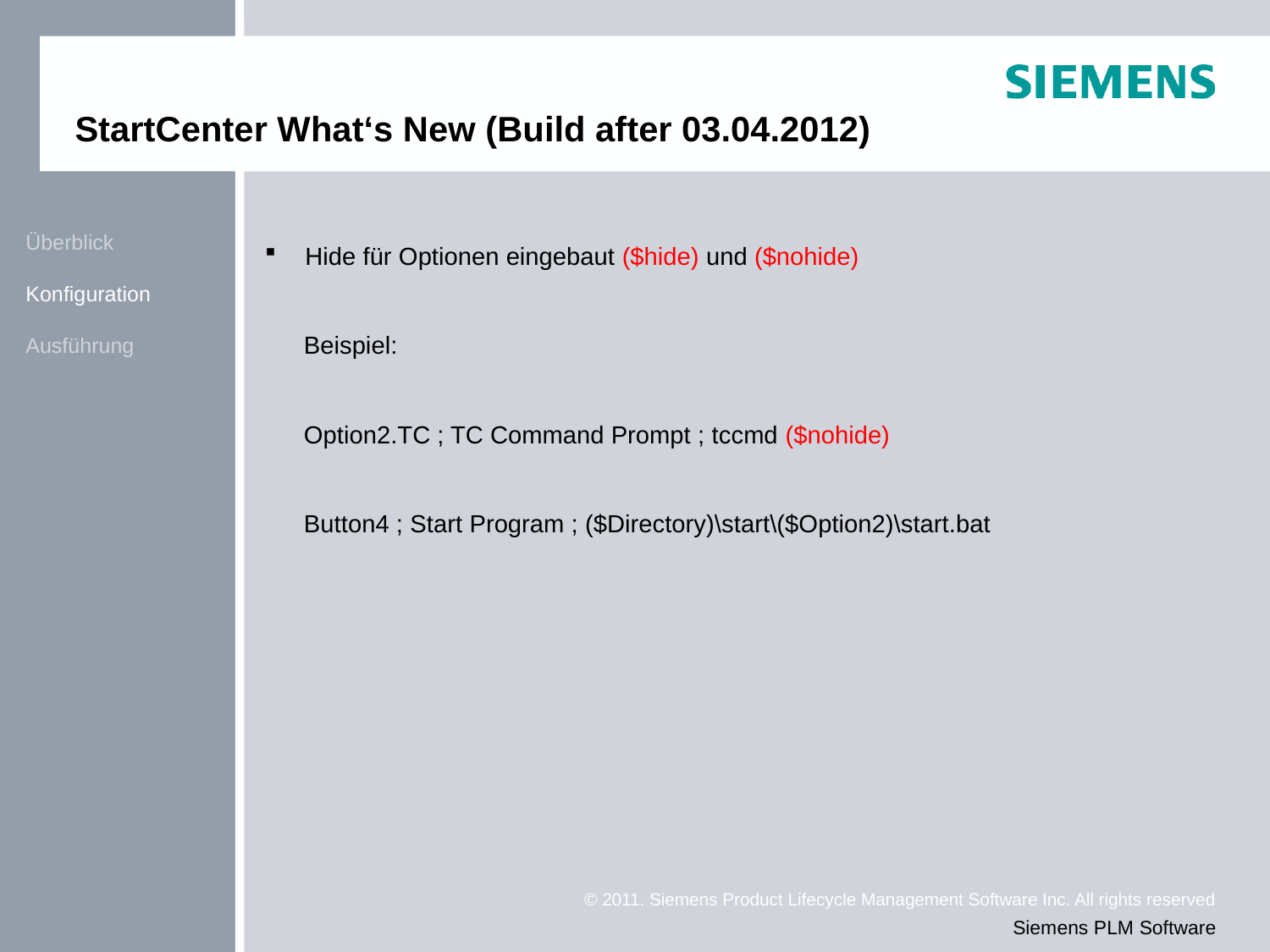

# StartCenter What‘s New (Build after 03.04.2012)
| Überblick |
| --- |
| Konfiguration |
| Ausführung |
Hide für Optionen eingebaut ($hide) und ($nohide)

Beispiel:

Option2.TC ; TC Command Prompt ; tccmd ($nohide)

Button4 ; Start Program ; ($Directory)\start\($Option2)\start.bat